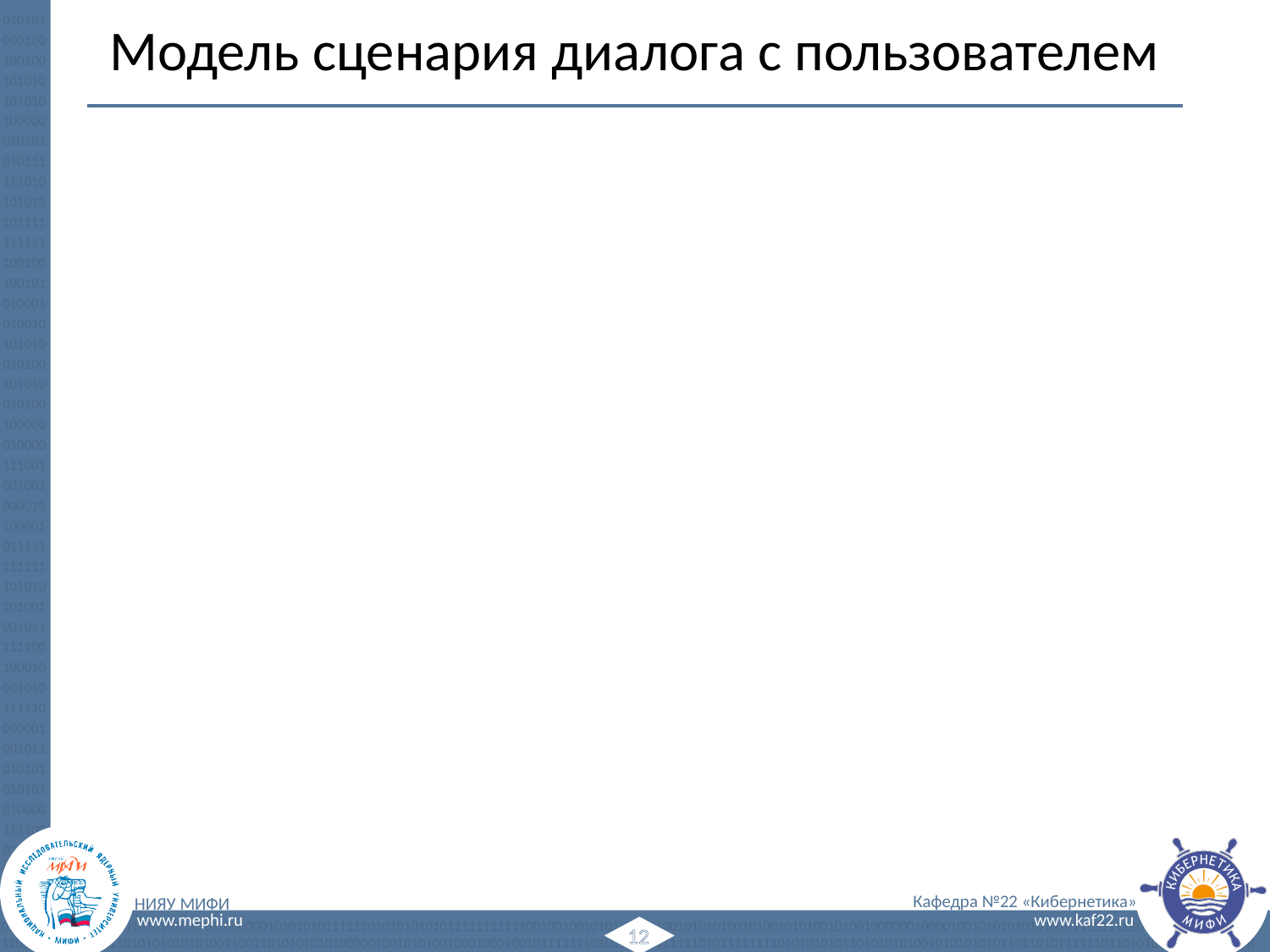

# Модель сценария диалога с пользователем
12